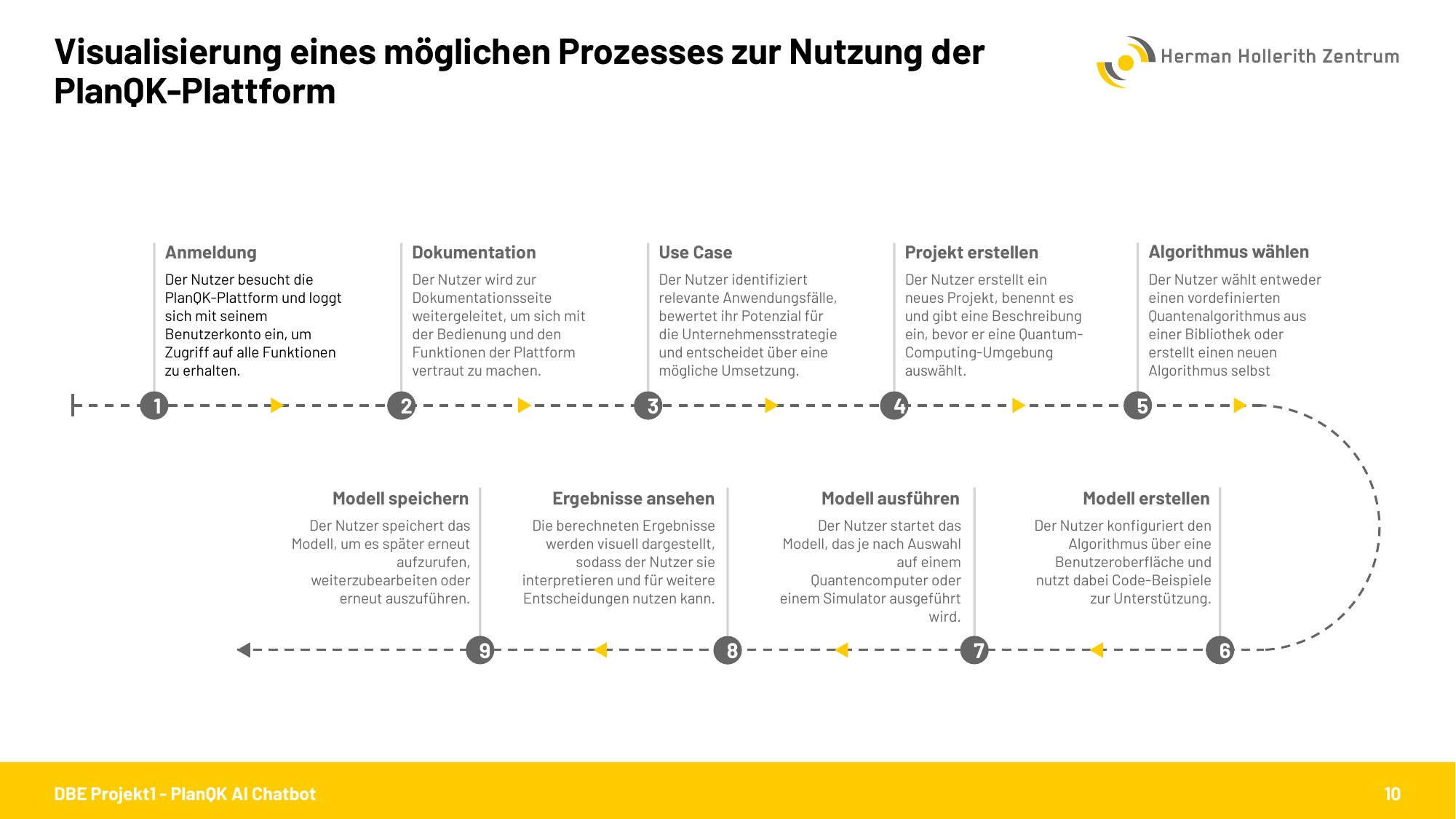

# Visualisierung eines möglichen Prozesses zur Nutzung der PlanQK-Plattform
Algorithmus wählen
Anmeldung
Dokumentation
Use Case
Projekt erstellen
Der Nutzer wählt entweder einen vordefinierten Quantenalgorithmus aus einer Bibliothek oder erstellt einen neuen Algorithmus selbst
Der Nutzer besucht die PlanQK-Plattform und loggt sich mit seinem Benutzerkonto ein, um Zugriff auf alle Funktionen zu erhalten.
Der Nutzer wird zur Dokumentationsseite weitergeleitet, um sich mit der Bedienung und den Funktionen der Plattform vertraut zu machen.
Der Nutzer identifiziert relevante Anwendungsfälle, bewertet ihr Potenzial für die Unternehmensstrategie und entscheidet über eine mögliche Umsetzung.
Der Nutzer erstellt ein neues Projekt, benennt es und gibt eine Beschreibung ein, bevor er eine Quantum-Computing-Umgebung auswählt.
5
1
2
3
4

Modell speichern
Ergebnisse ansehen
Modell ausführen
Modell erstellen
Der Nutzer speichert das Modell, um es später erneut aufzurufen, weiterzubearbeiten oder erneut auszuführen.
Die berechneten Ergebnisse werden visuell dargestellt, sodass der Nutzer sie interpretieren und für weitere Entscheidungen nutzen kann.
Der Nutzer startet das Modell, das je nach Auswahl auf einem Quantencomputer oder einem Simulator ausgeführt wird.
Der Nutzer konfiguriert den Algorithmus über eine Benutzeroberfläche und nutzt dabei Code-Beispiele zur Unterstützung.
9
7
6
8

DBE Projekt1 - PlanQK AI Chatbot
10